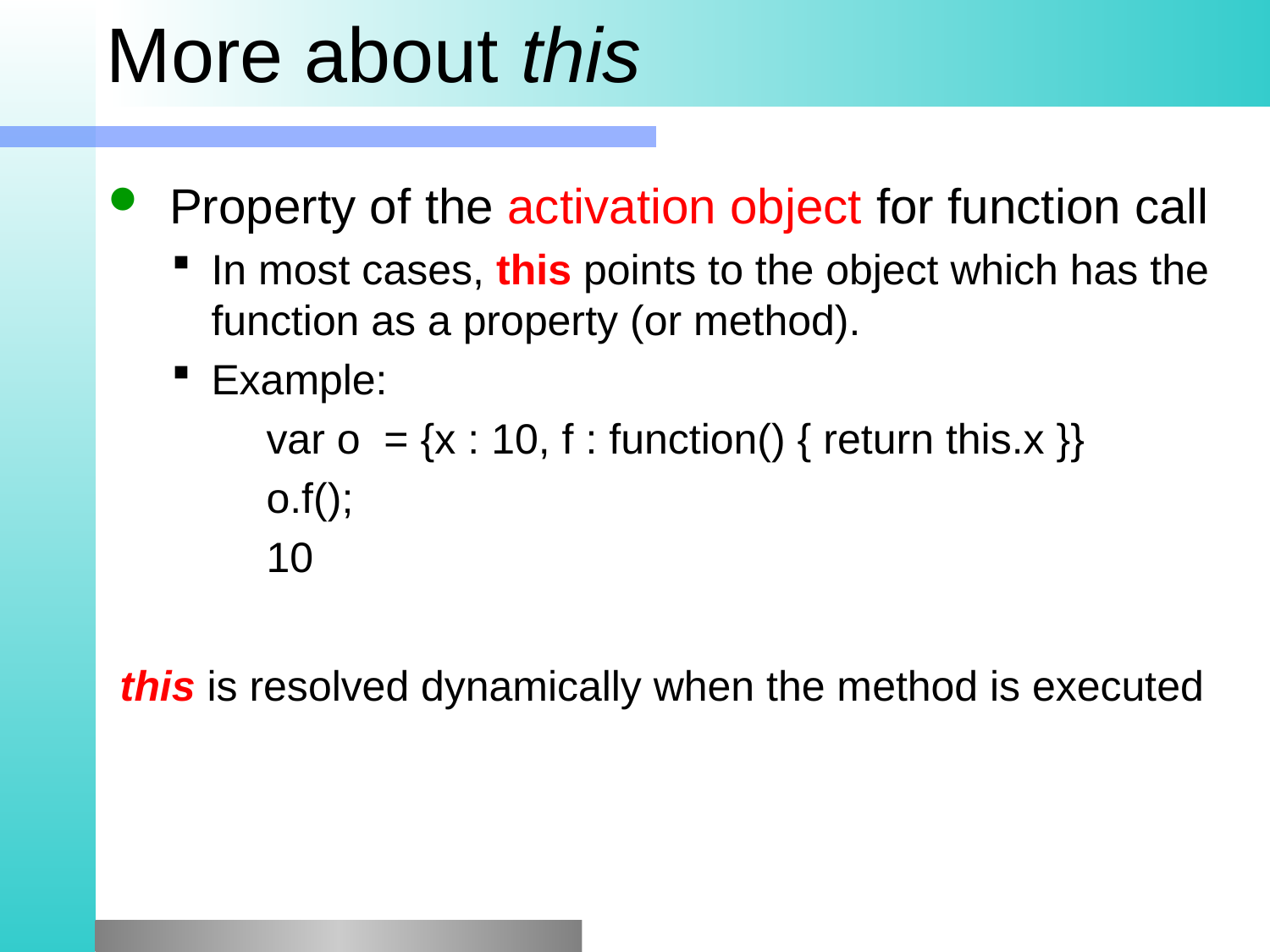

# More about this
 Property of the activation object for function call
In most cases, this points to the object which has the function as a property (or method).
Example:
        var o  = {x : 10, f : function() { return this.x }}
        o.f();
        10

 this is resolved dynamically when the method is executed